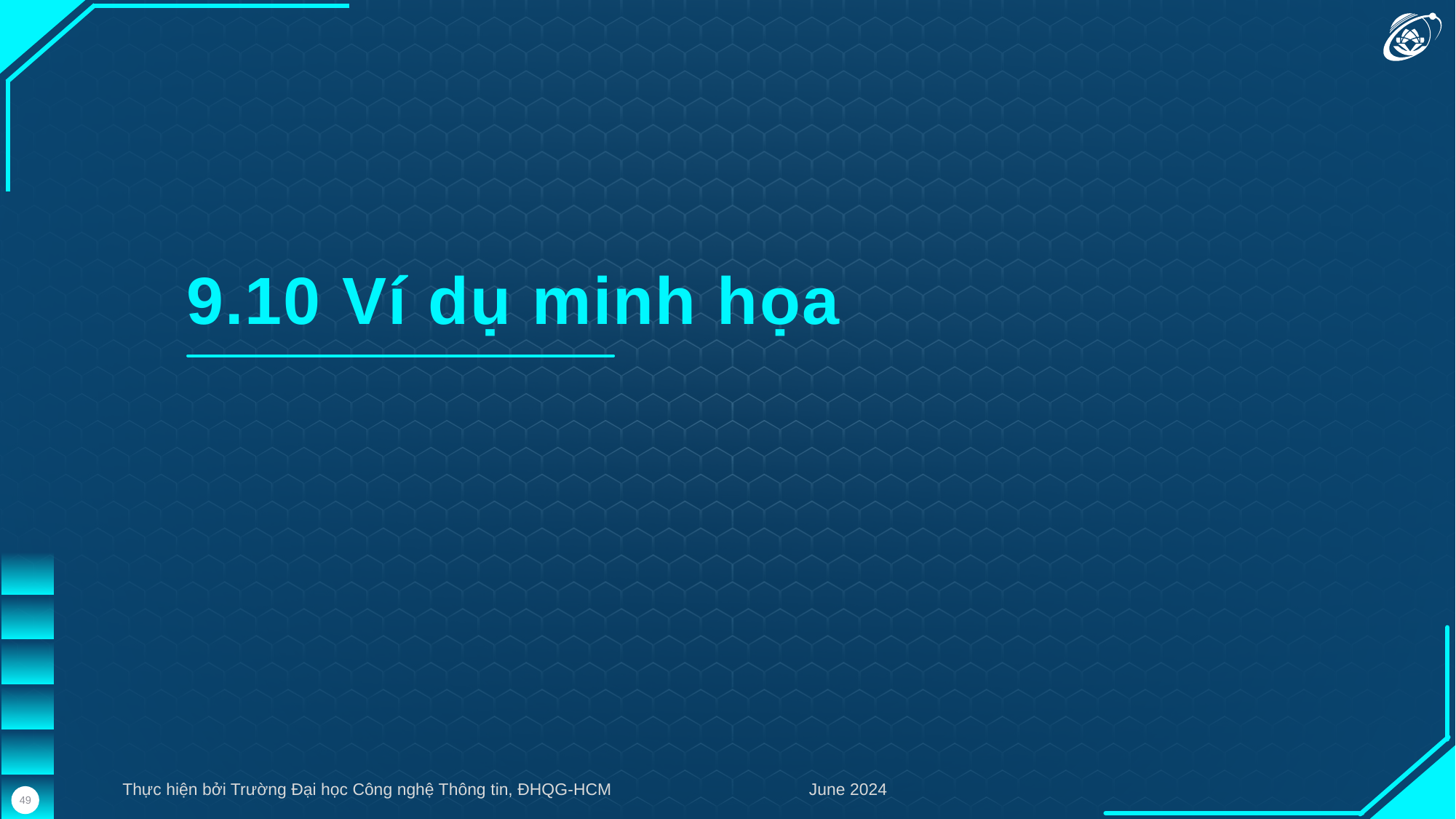

9.10 Ví dụ minh họa

Thực hiện bởi Trường Đại học Công nghệ Thông tin, ĐHQG-HCM
June 2024
49